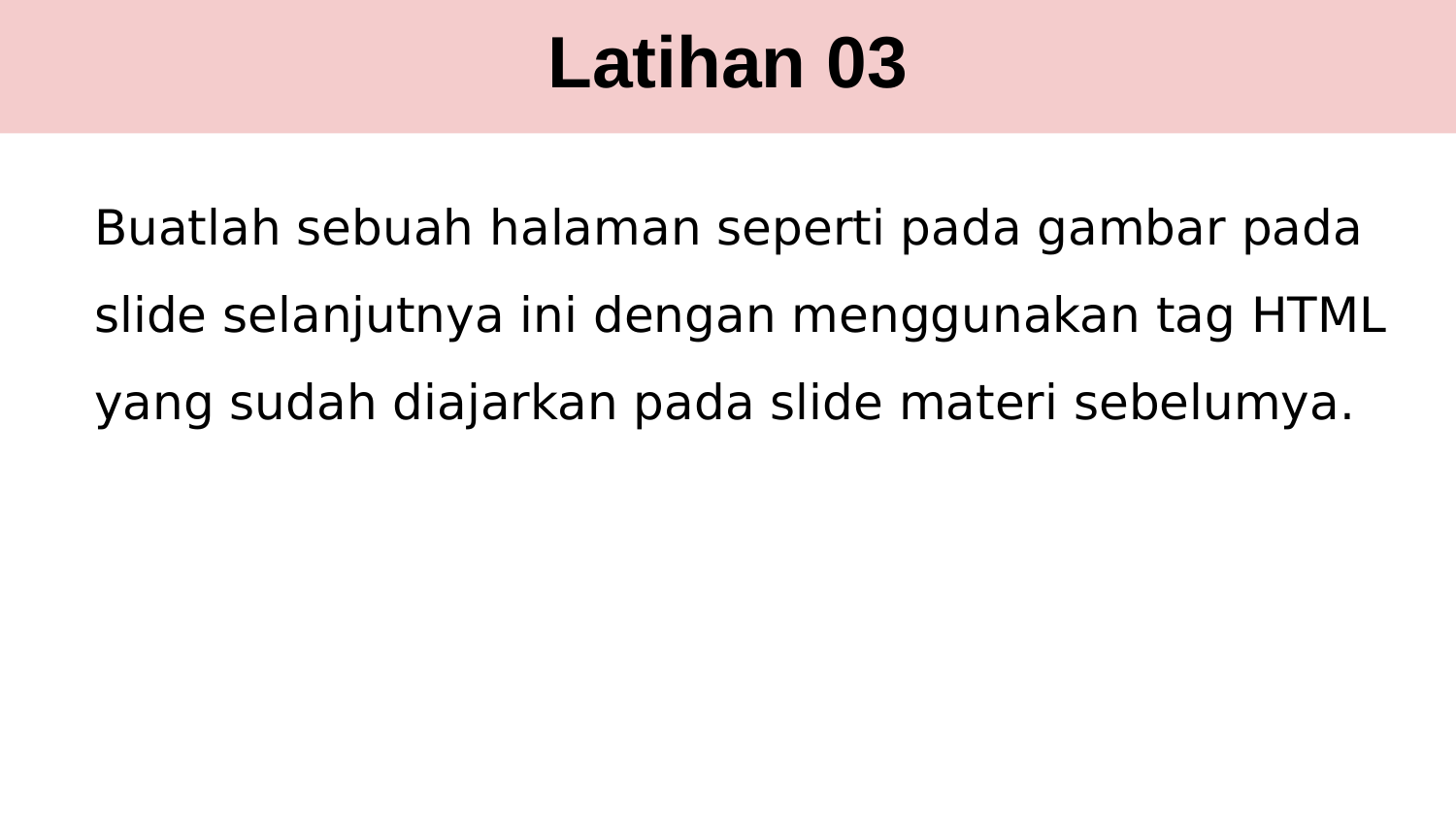

Latihan 03
Buatlah sebuah halaman seperti pada gambar pada slide selanjutnya ini dengan menggunakan tag HTML yang sudah diajarkan pada slide materi sebelumya.